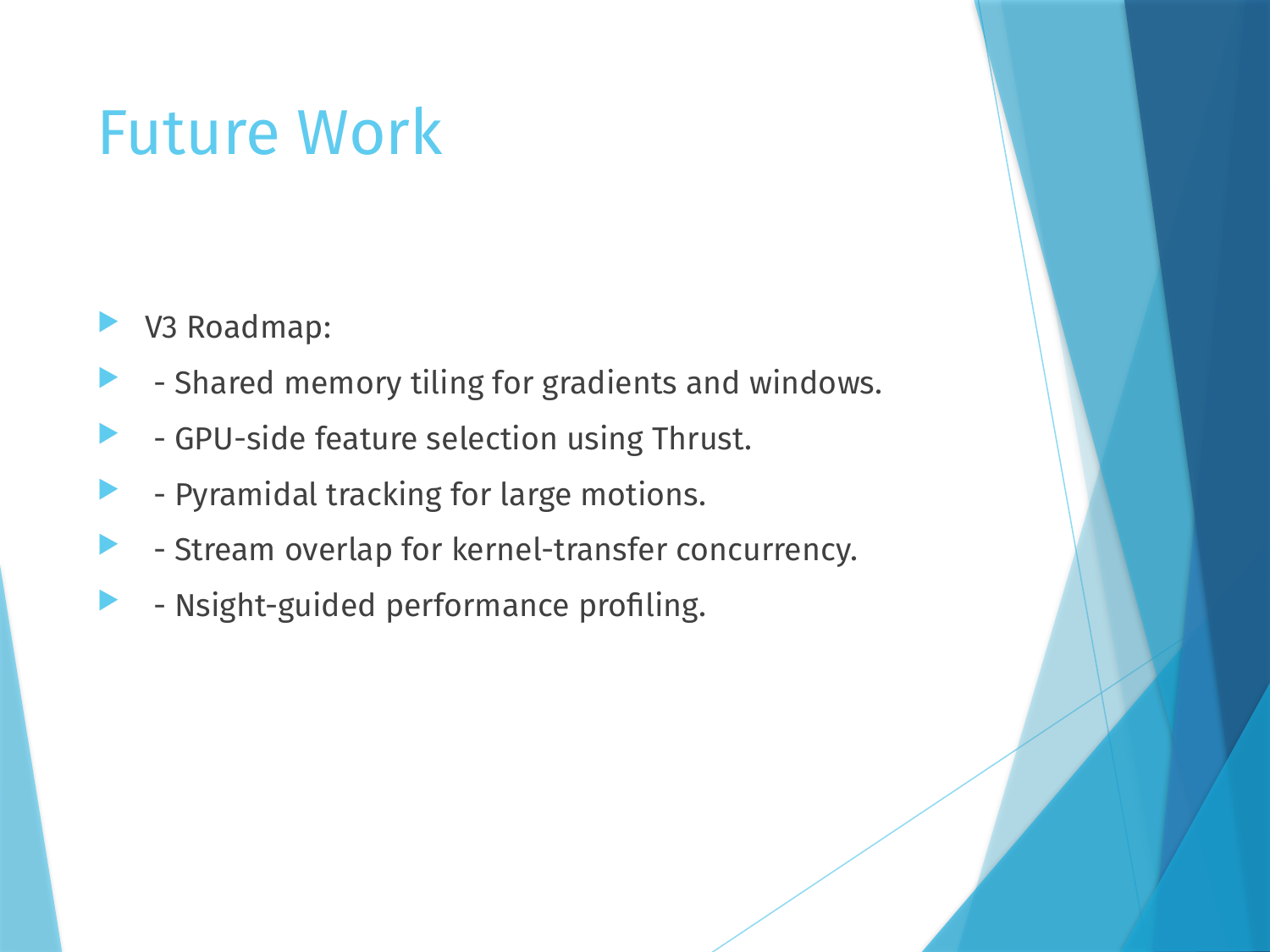

# Future Work
V3 Roadmap:
 - Shared memory tiling for gradients and windows.
 - GPU-side feature selection using Thrust.
 - Pyramidal tracking for large motions.
 - Stream overlap for kernel-transfer concurrency.
 - Nsight-guided performance profiling.